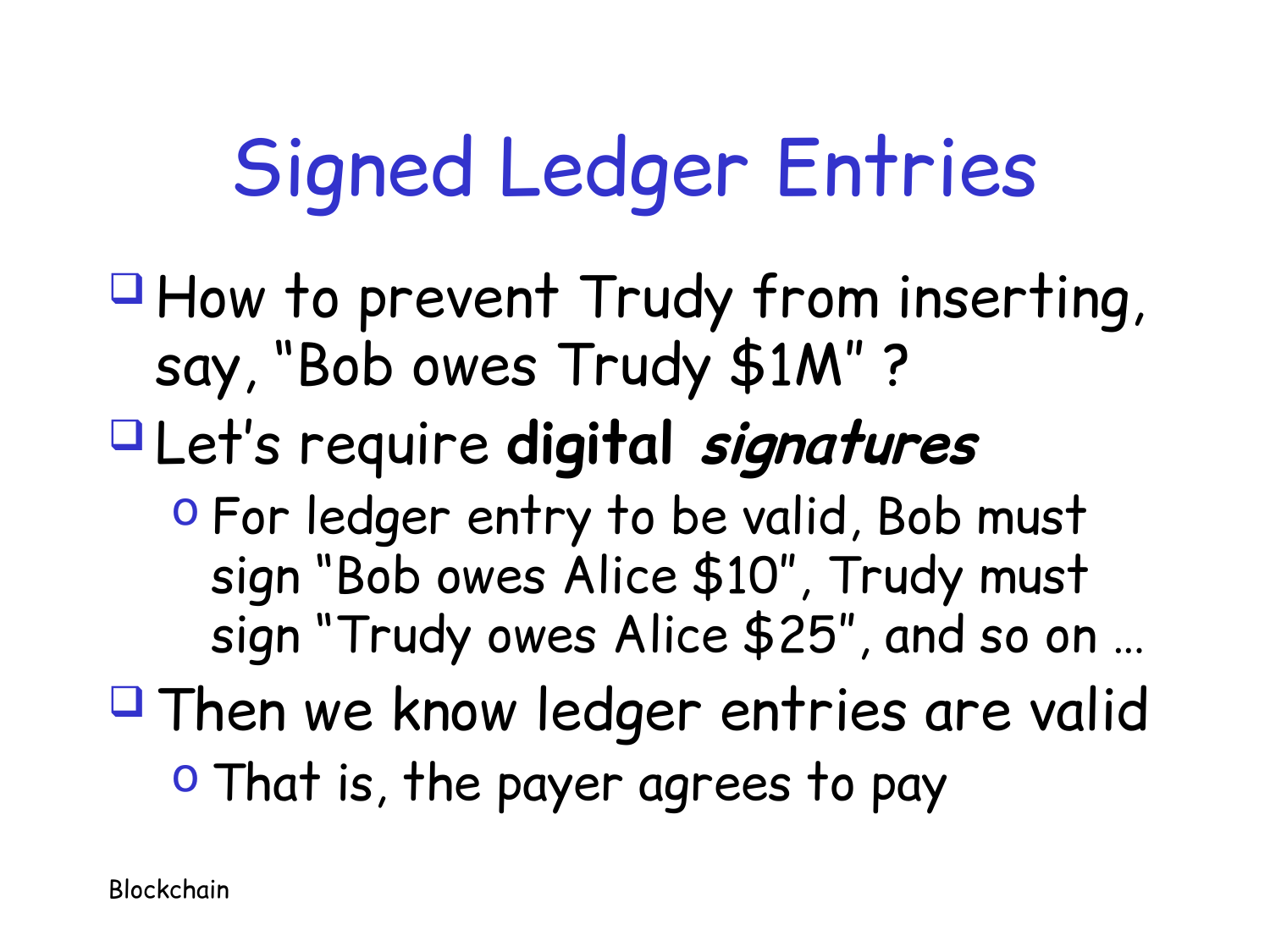

# Signed Ledger Entries
How to prevent Trudy from inserting, say, “Bob owes Trudy $1M” ?
Let’s require digital signatures
For ledger entry to be valid, Bob must sign “Bob owes Alice $10”, Trudy must sign “Trudy owes Alice $25”, and so on …
Then we know ledger entries are valid
That is, the payer agrees to pay

Blockchain